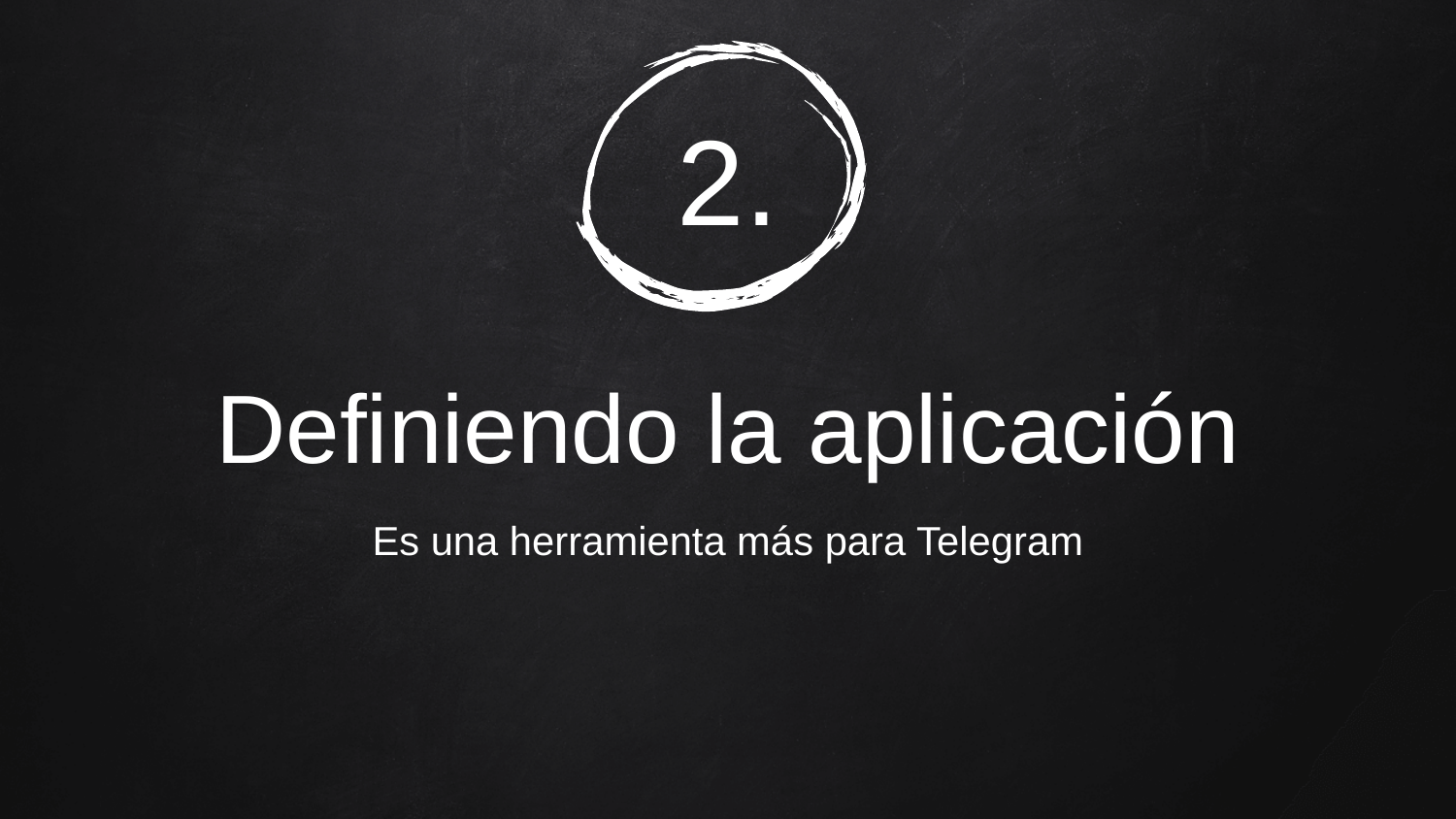

# 2.

Definiendo la aplicación
Es una herramienta más para Telegram